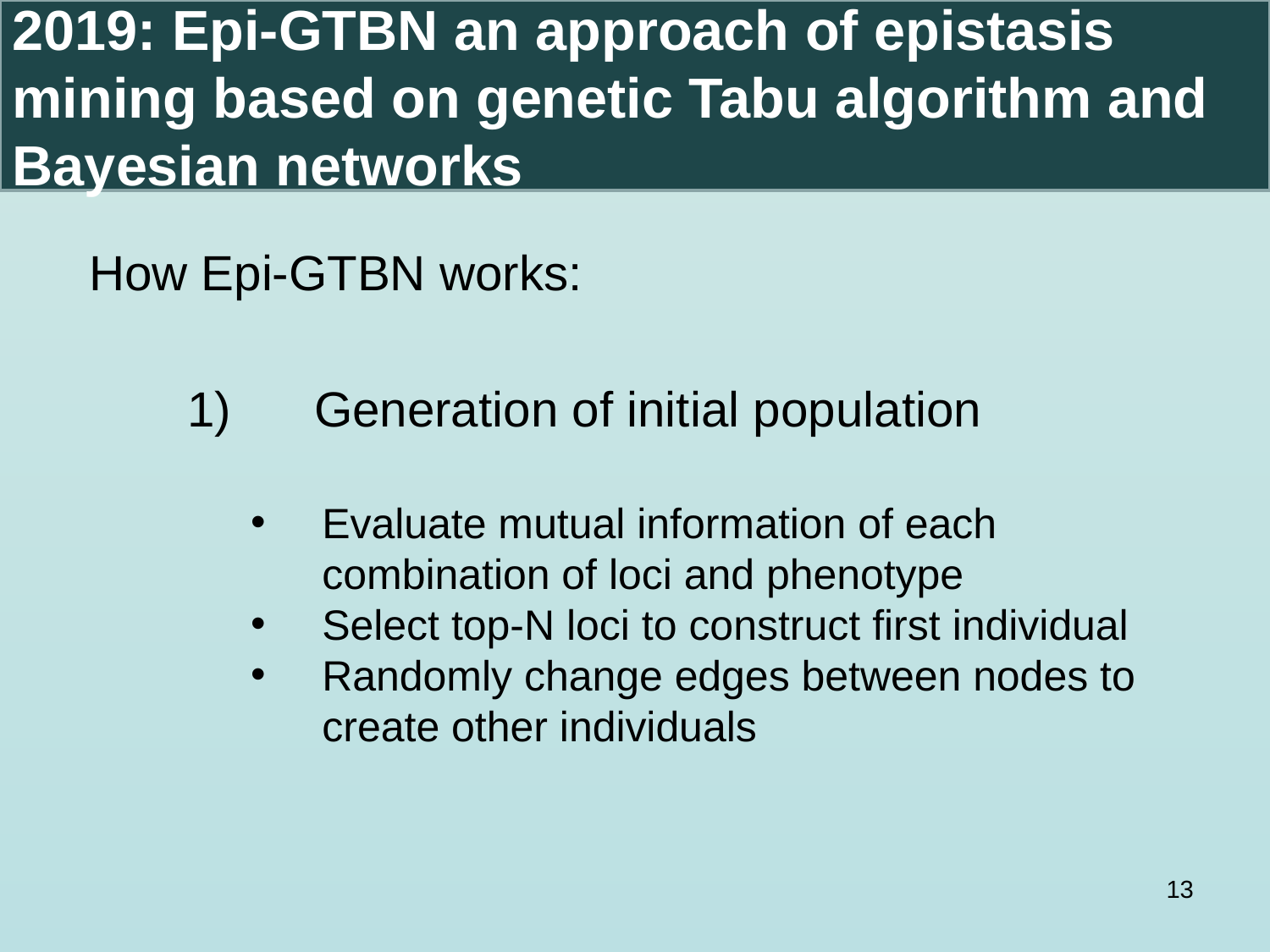

2019: Epi-GTBN an approach of epistasis mining based on genetic Tabu algorithm and Bayesian networks
How Epi-GTBN works:

1)	Generation of initial population

Evaluate mutual information of each combination of loci and phenotype
Select top-N loci to construct first individual
Randomly change edges between nodes to create other individuals

13